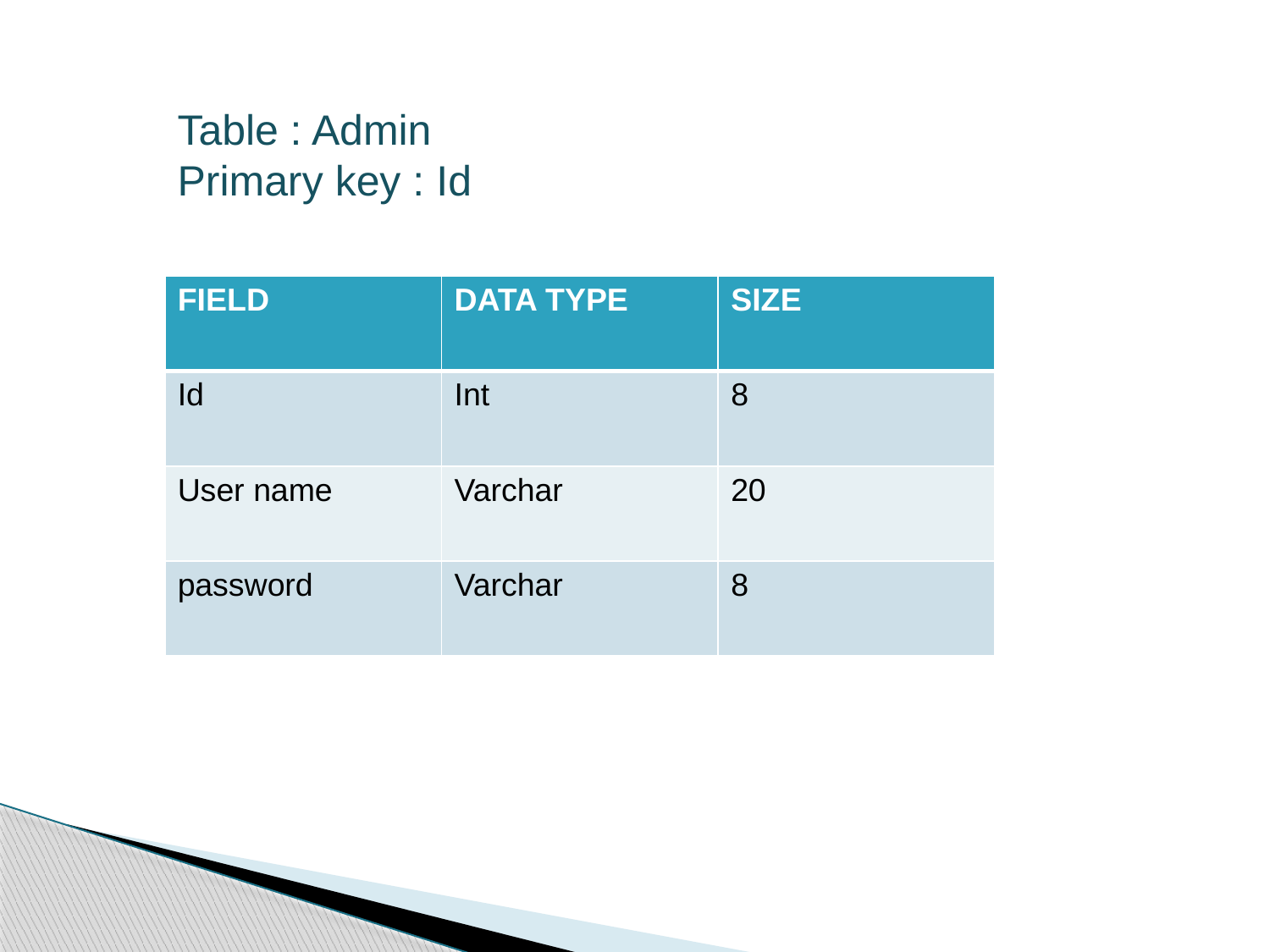

Table : Admin
Primary key : Id
| FIELD | DATA TYPE | SIZE |
| --- | --- | --- |
| Id | Int | 8 |
| User name | Varchar | 20 |
| password | Varchar | 8 |